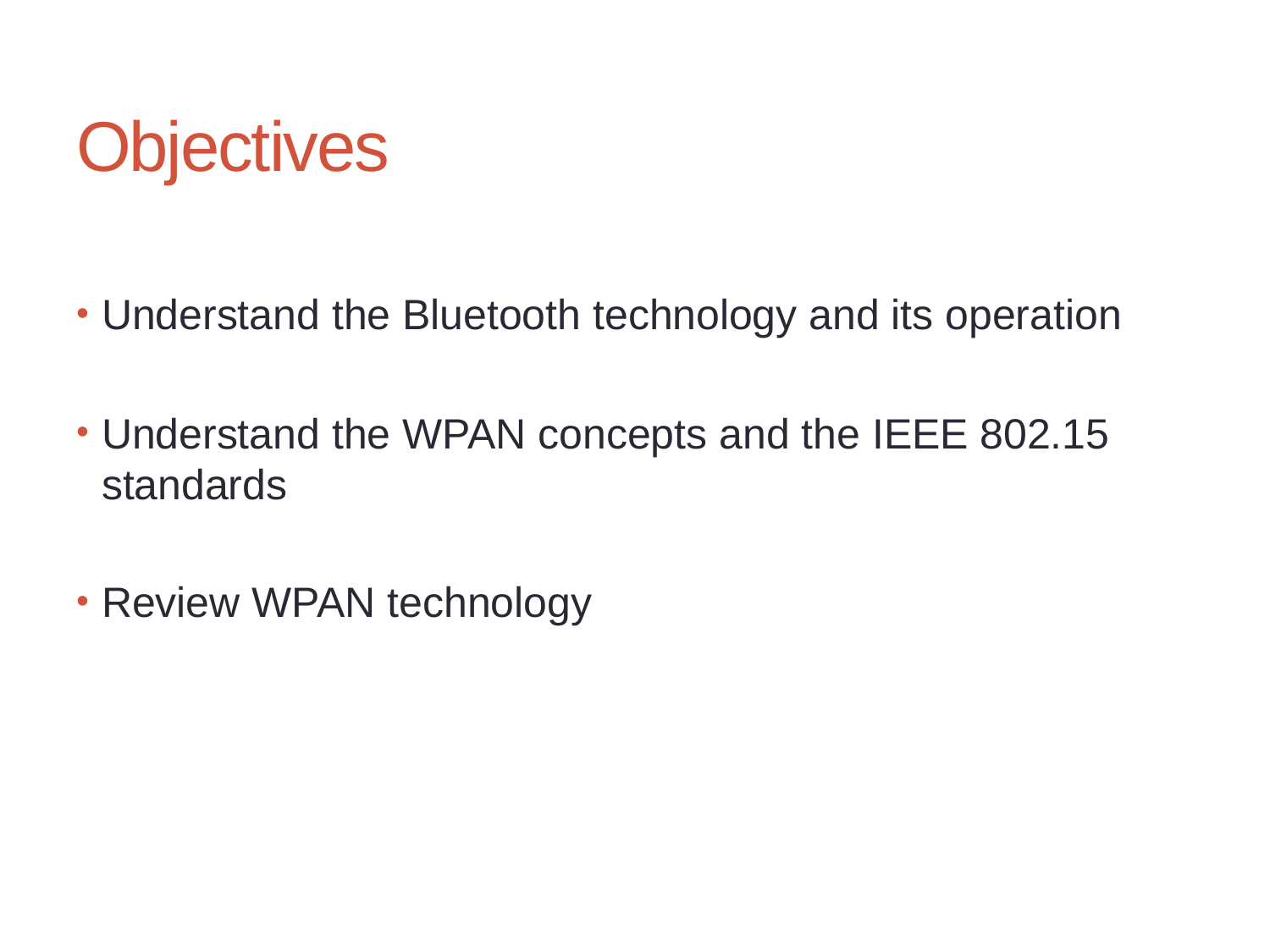

# Objectives

Understand the Bluetooth technology and its operation

Understand the WPAN concepts and the IEEE 802.15 standards

Review WPAN technology